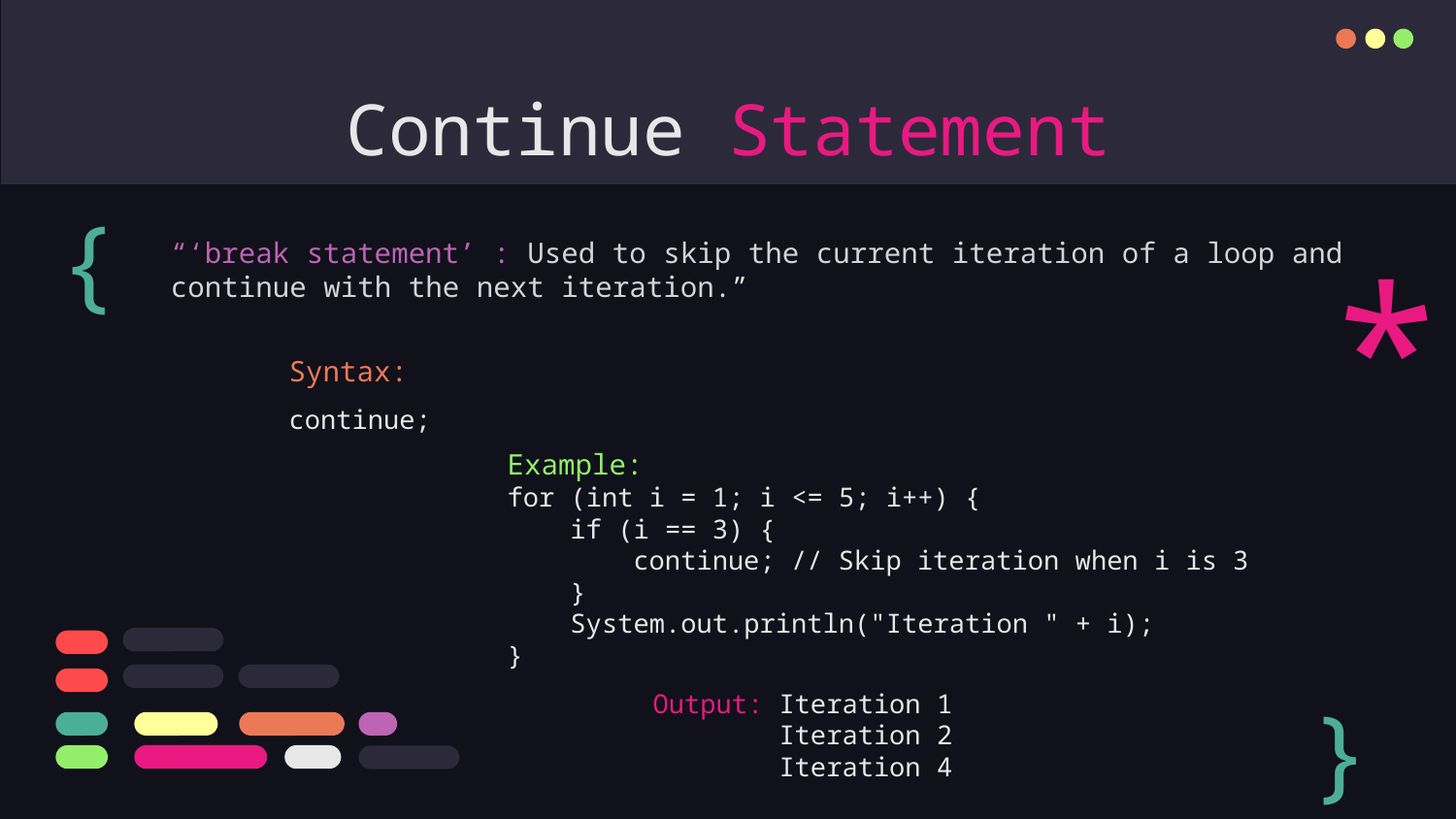

# Continue Statement
{
*
“‘break statement’ : Used to skip the current iteration of a loop and continue with the next iteration.”
Syntax:
continue;
Example:
for (int i = 1; i <= 5; i++) {
    if (i == 3) {
        continue; // Skip iteration when i is 3
    }
    System.out.println("Iteration " + i);
}

	Output: Iteration 1
	        Iteration 2
	        Iteration 4

}